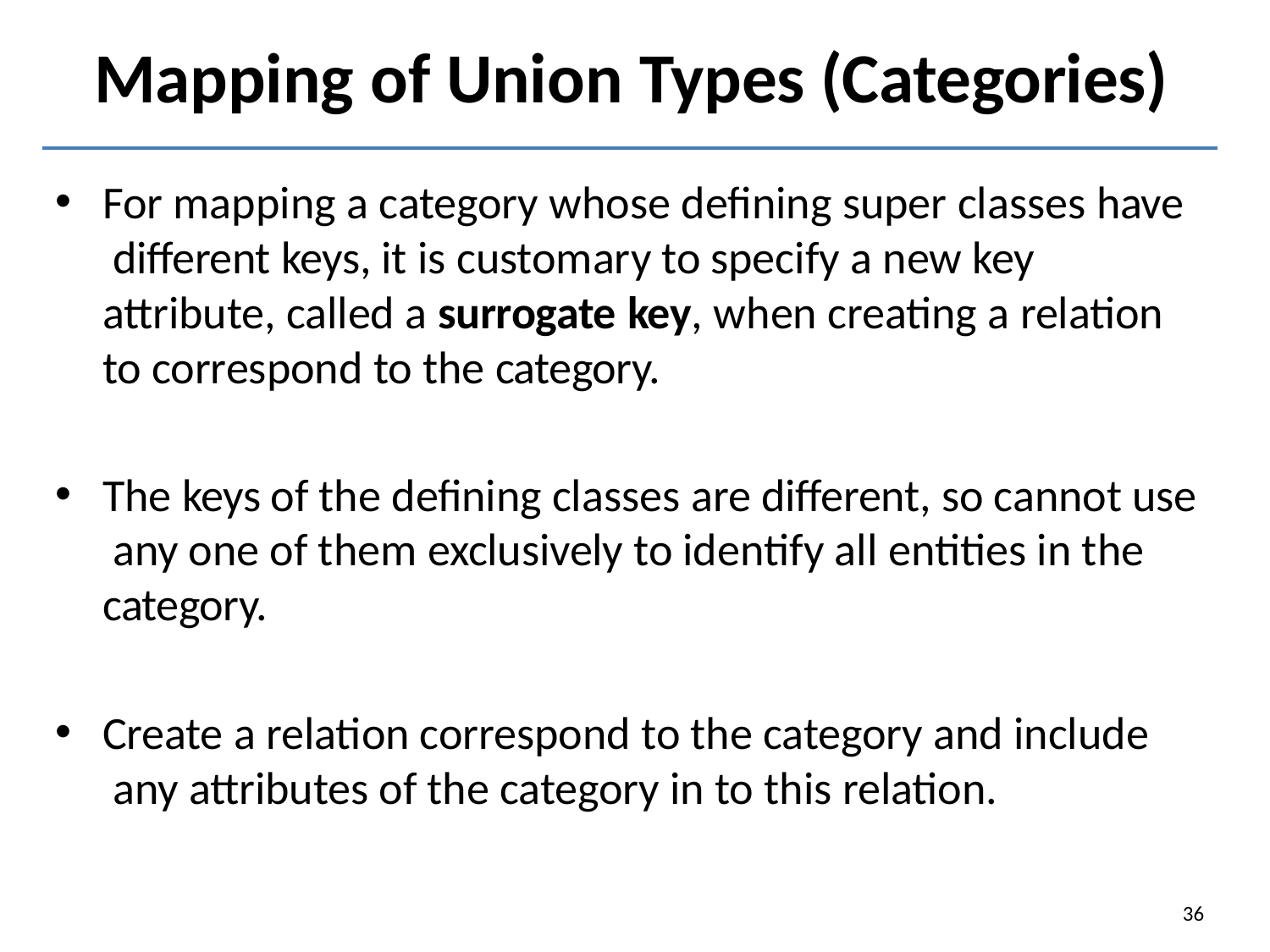

# Mapping of Union Types (Categories)
For mapping a category whose defining super classes have  different keys, it is customary to specify a new key  attribute, called a surrogate key, when creating a relation  to correspond to the category.

The keys of the defining classes are different, so cannot use  any one of them exclusively to identify all entities in the  category.

Create a relation correspond to the category and include  any attributes of the category in to this relation.
36